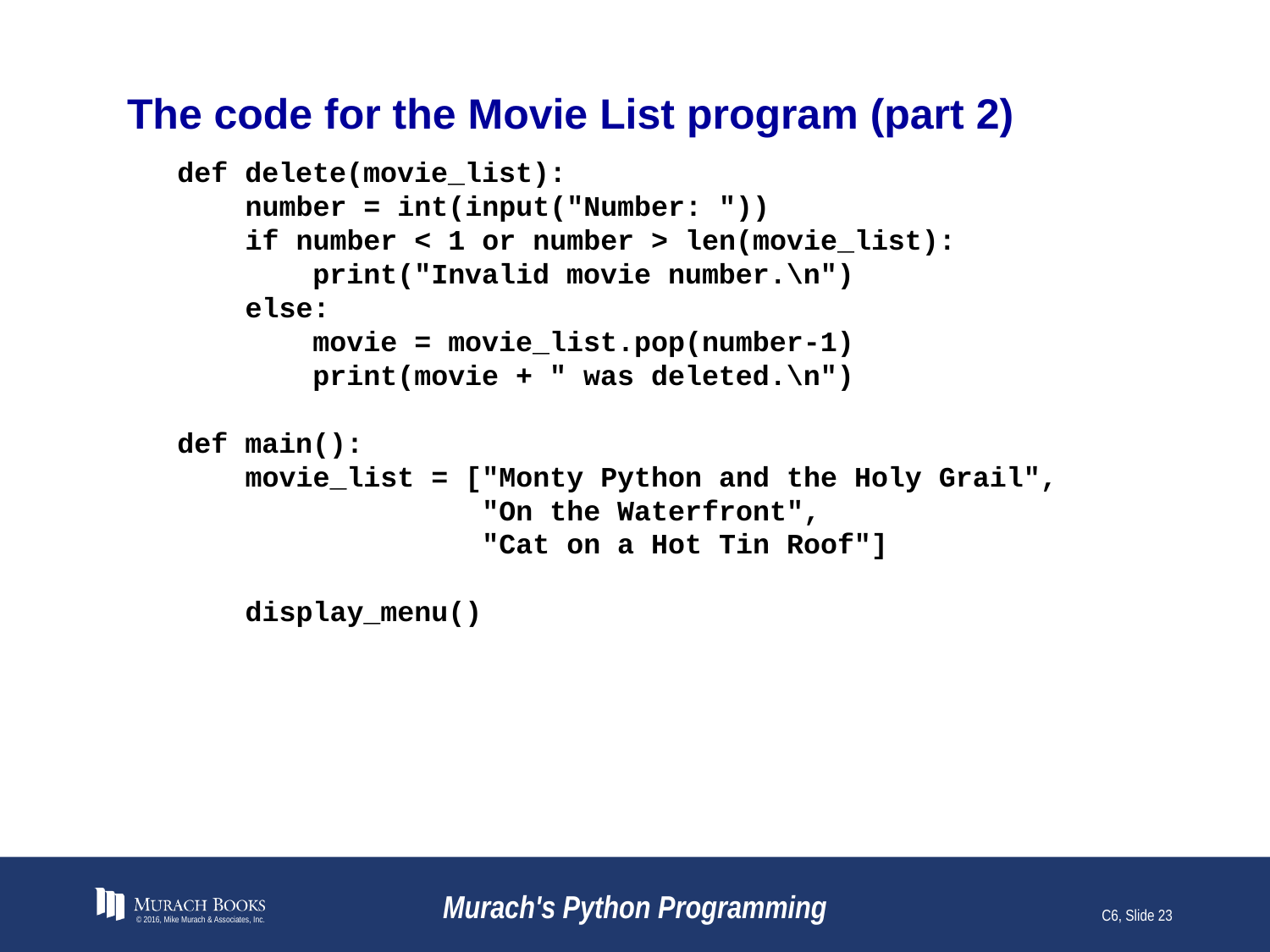

# The code for the Movie List program (part 2)
def delete(movie_list):
    number = int(input("Number: "))
    if number < 1 or number > len(movie_list):
        print("Invalid movie number.\n")
    else:
        movie = movie_list.pop(number-1)
        print(movie + " was deleted.\n")

def main():
    movie_list = ["Monty Python and the Holy Grail",
                  "On the Waterfront",
                  "Cat on a Hot Tin Roof"]

    display_menu()

© 2016, Mike Murach & Associates, Inc.
Murach's Python Programming

C6, Slide 23